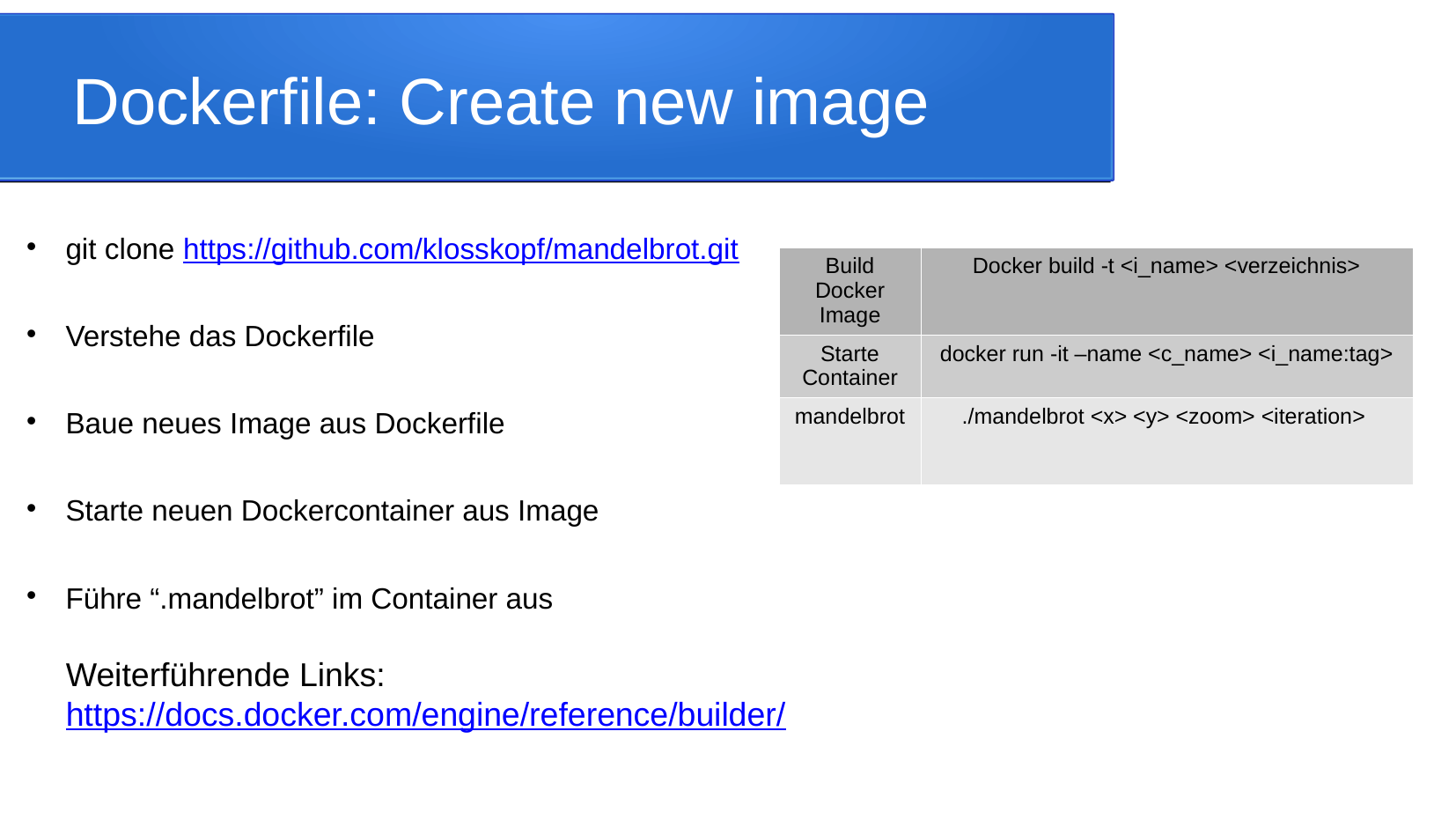

Dockerfile: Create new image
 git clone https://github.com/klosskopf/mandelbrot.git
 Verstehe das Dockerfile
 Baue neues Image aus Dockerfile
 Starte neuen Dockercontainer aus Image
 Führe “.mandelbrot” im Container aus
| Build Docker Image | Docker build -t <i\_name> <verzeichnis> |
| --- | --- |
| Starte Container | docker run -it –name <c\_name> <i\_name:tag> |
| mandelbrot | ./mandelbrot <x> <y> <zoom> <iteration> |
Weiterführende Links:
https://docs.docker.com/engine/reference/builder/